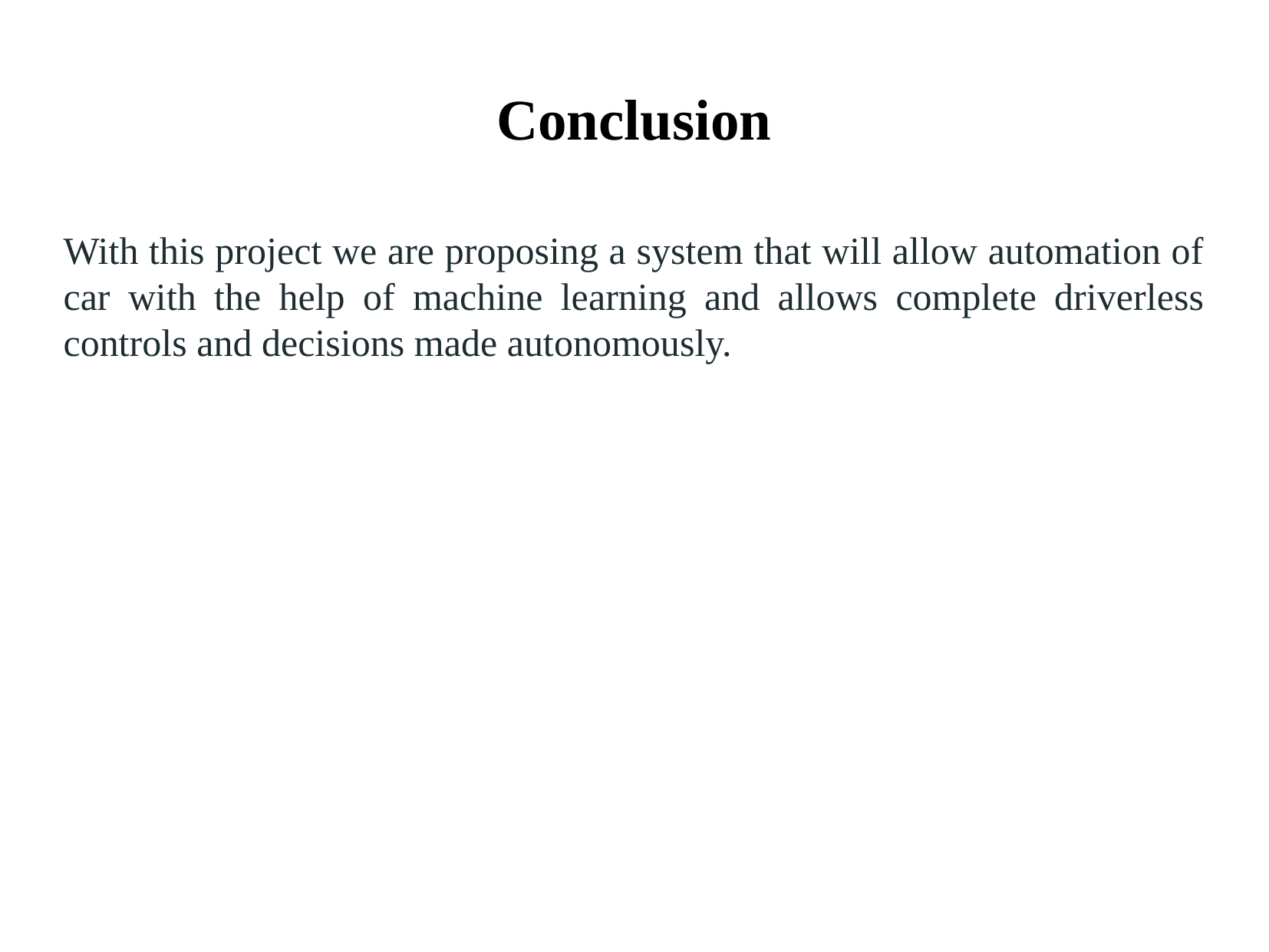

# Conclusion
With this project we are proposing a system that will allow automation of car with the help of machine learning and allows complete driverless controls and decisions made autonomously.